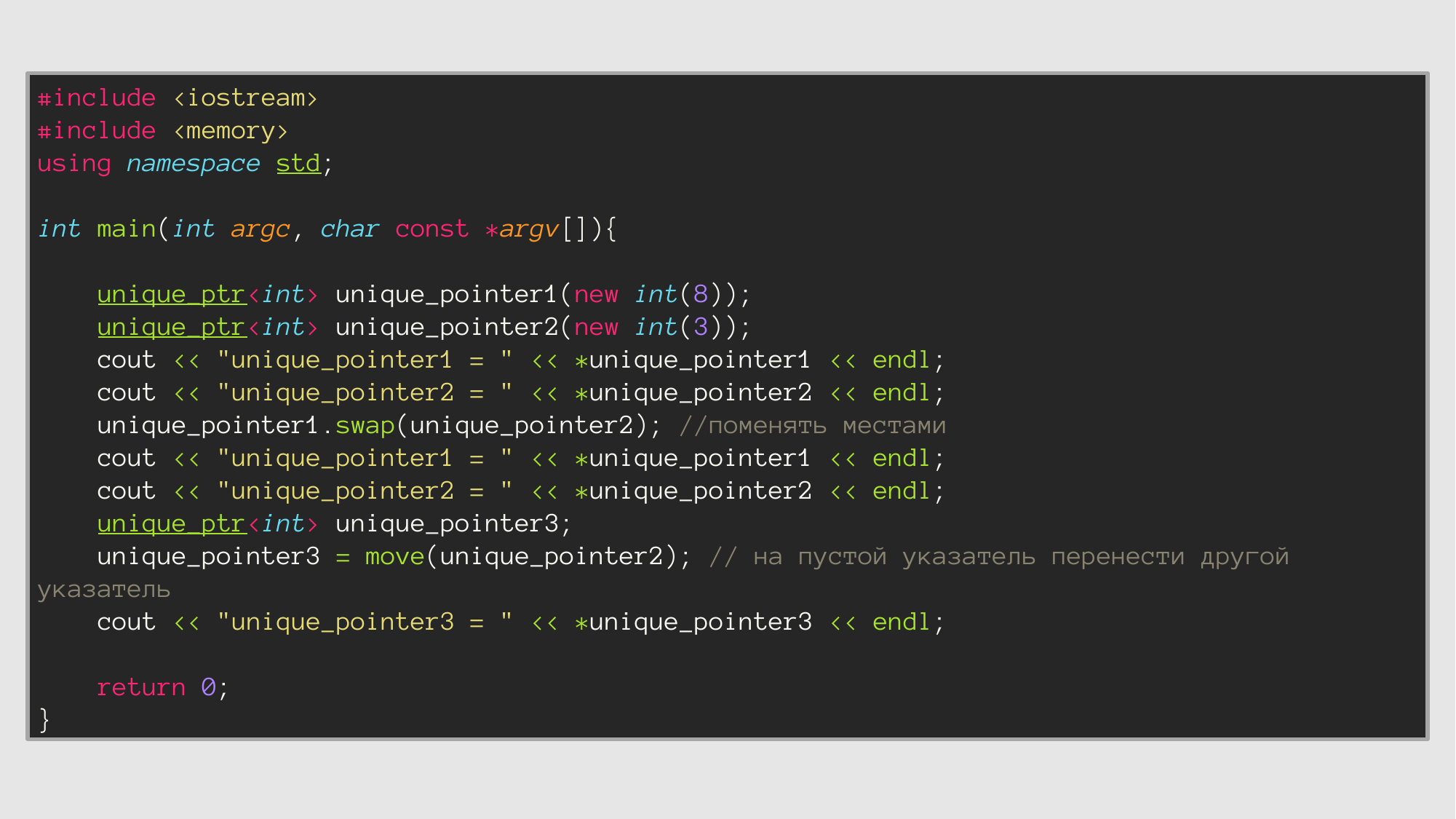

#include <iostream>
#include <memory>
using namespace std;
int main(int argc, char const *argv[]){
    unique_ptr<int> unique_pointer1(new int(8));
    unique_ptr<int> unique_pointer2(new int(3));
    cout << "unique_pointer1 = " << *unique_pointer1 << endl;
    cout << "unique_pointer2 = " << *unique_pointer2 << endl;
    unique_pointer1.swap(unique_pointer2); //поменять местами
    cout << "unique_pointer1 = " << *unique_pointer1 << endl;
    cout << "unique_pointer2 = " << *unique_pointer2 << endl;
    unique_ptr<int> unique_pointer3;
    unique_pointer3 = move(unique_pointer2); // на пустой указатель перенести другой указатель
    cout << "unique_pointer3 = " << *unique_pointer3 << endl;
    return 0;
}